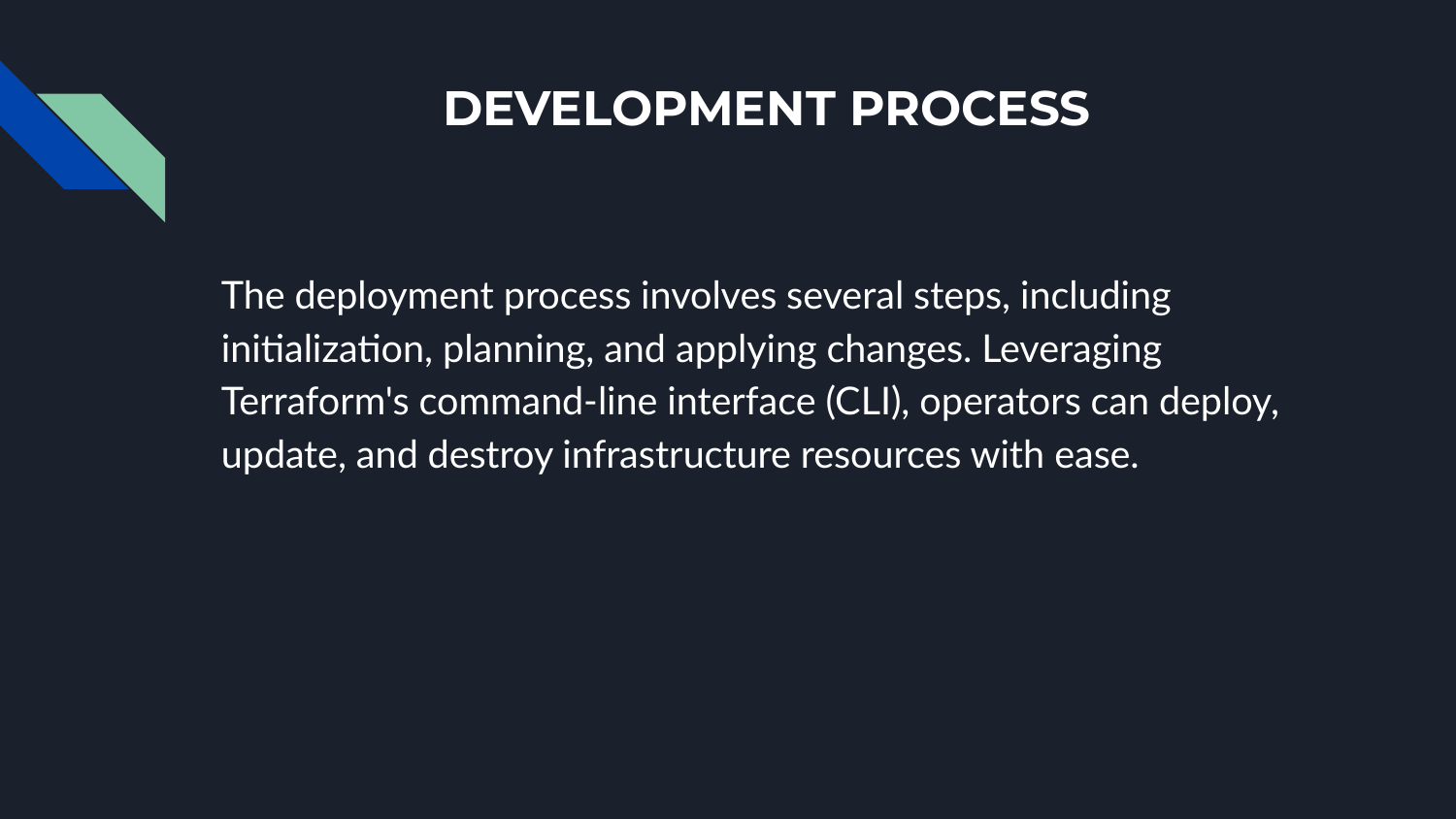

# DEVELOPMENT PROCESS
The deployment process involves several steps, including initialization, planning, and applying changes. Leveraging Terraform's command-line interface (CLI), operators can deploy, update, and destroy infrastructure resources with ease.